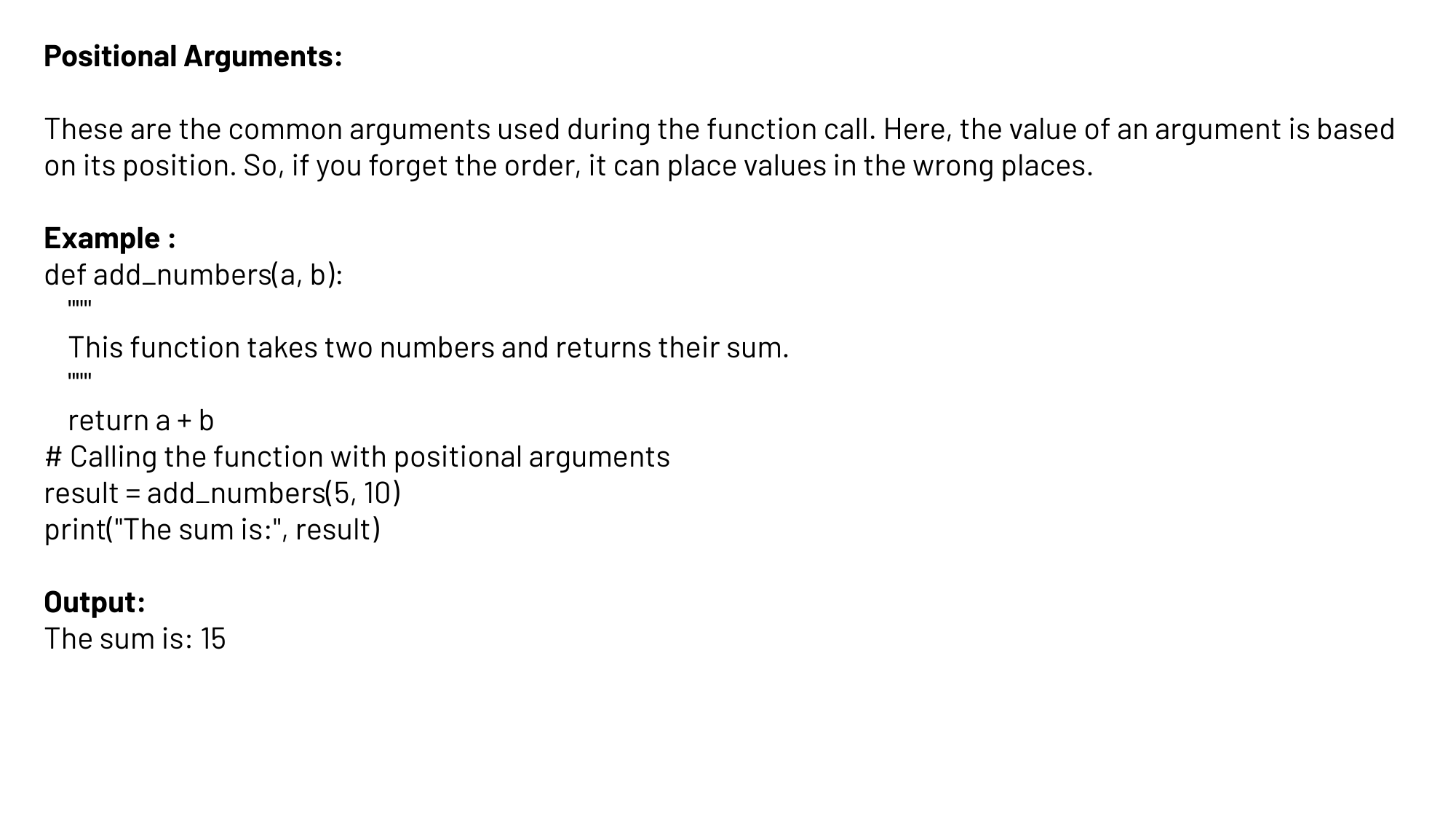

Positional Arguments:

These are the common arguments used during the function call. Here, the value of an argument is based on its position. So, if you forget the order, it can place values in the wrong places.

Example :
def add_numbers(a, b):
    """
    This function takes two numbers and returns their sum.
    """
    return a + b
# Calling the function with positional arguments
result = add_numbers(5, 10)
print("The sum is:", result)

Output:
The sum is: 15